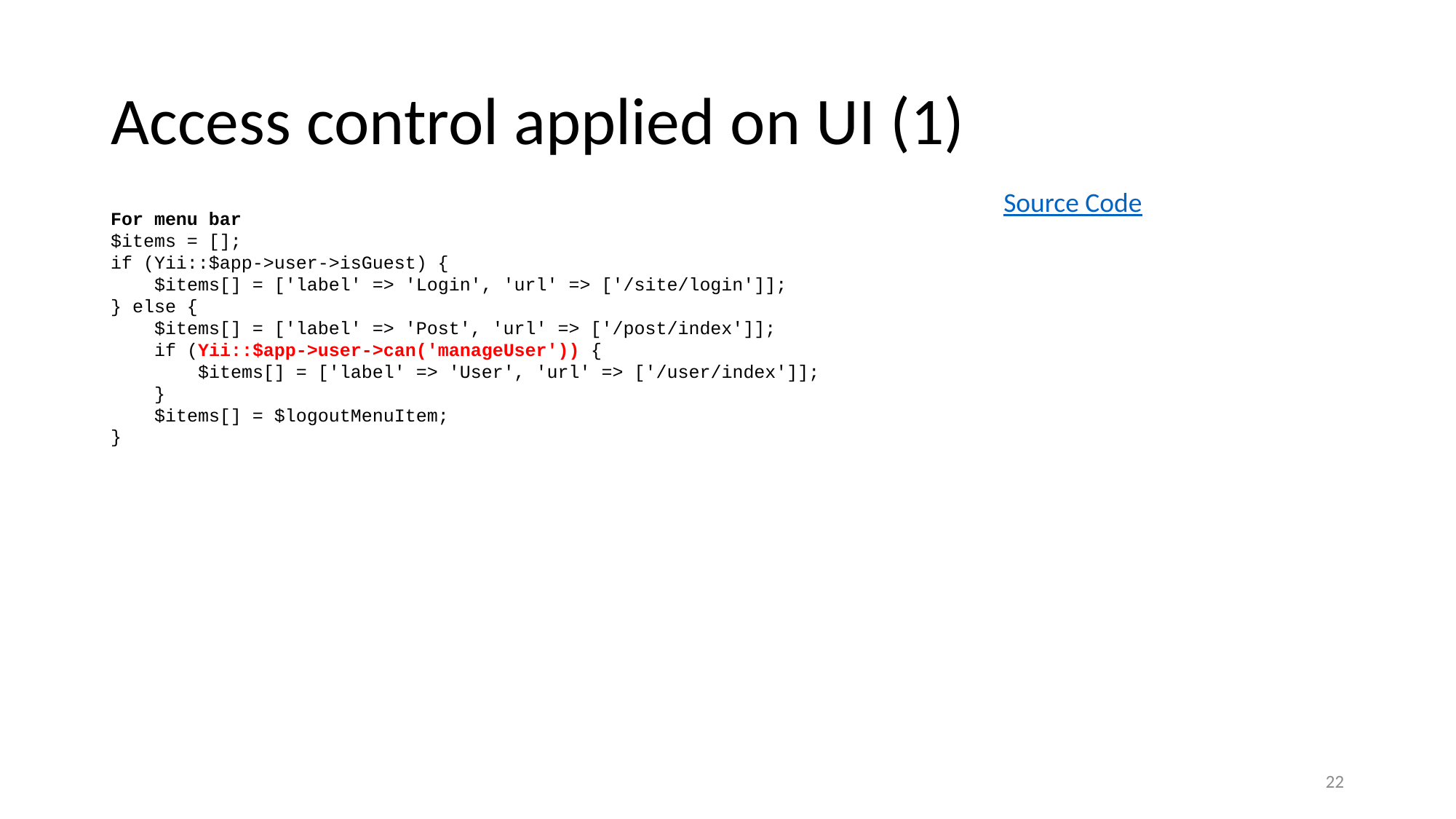

# Access control applied on UI (1)
Source Code
For menu bar
$items = [];
if (Yii::$app->user->isGuest) {
    $items[] = ['label' => 'Login', 'url' => ['/site/login']];
} else {
    $items[] = ['label' => 'Post', 'url' => ['/post/index']];
    if (Yii::$app->user->can('manageUser')) {
        $items[] = ['label' => 'User', 'url' => ['/user/index']];
    }
    $items[] = $logoutMenuItem;
}

22